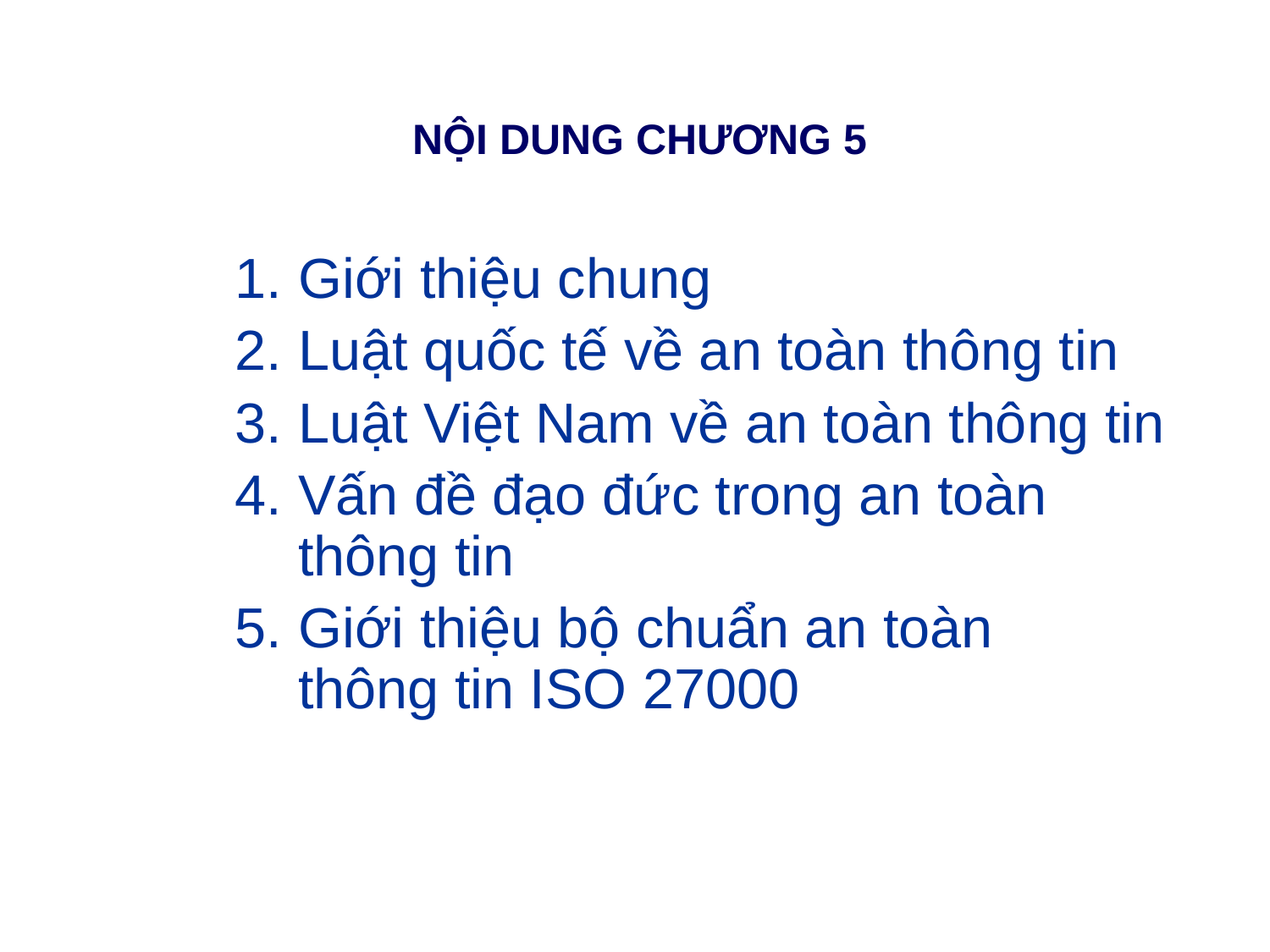

# NỘI DUNG CHƯƠNG 5
Giới thiệu chung
Luật quốc tế về an toàn thông tin
Luật Việt Nam về an toàn thông tin
Vấn đề đạo đức trong an toàn thông tin
Giới thiệu bộ chuẩn an toàn
thông tin ISO 27000